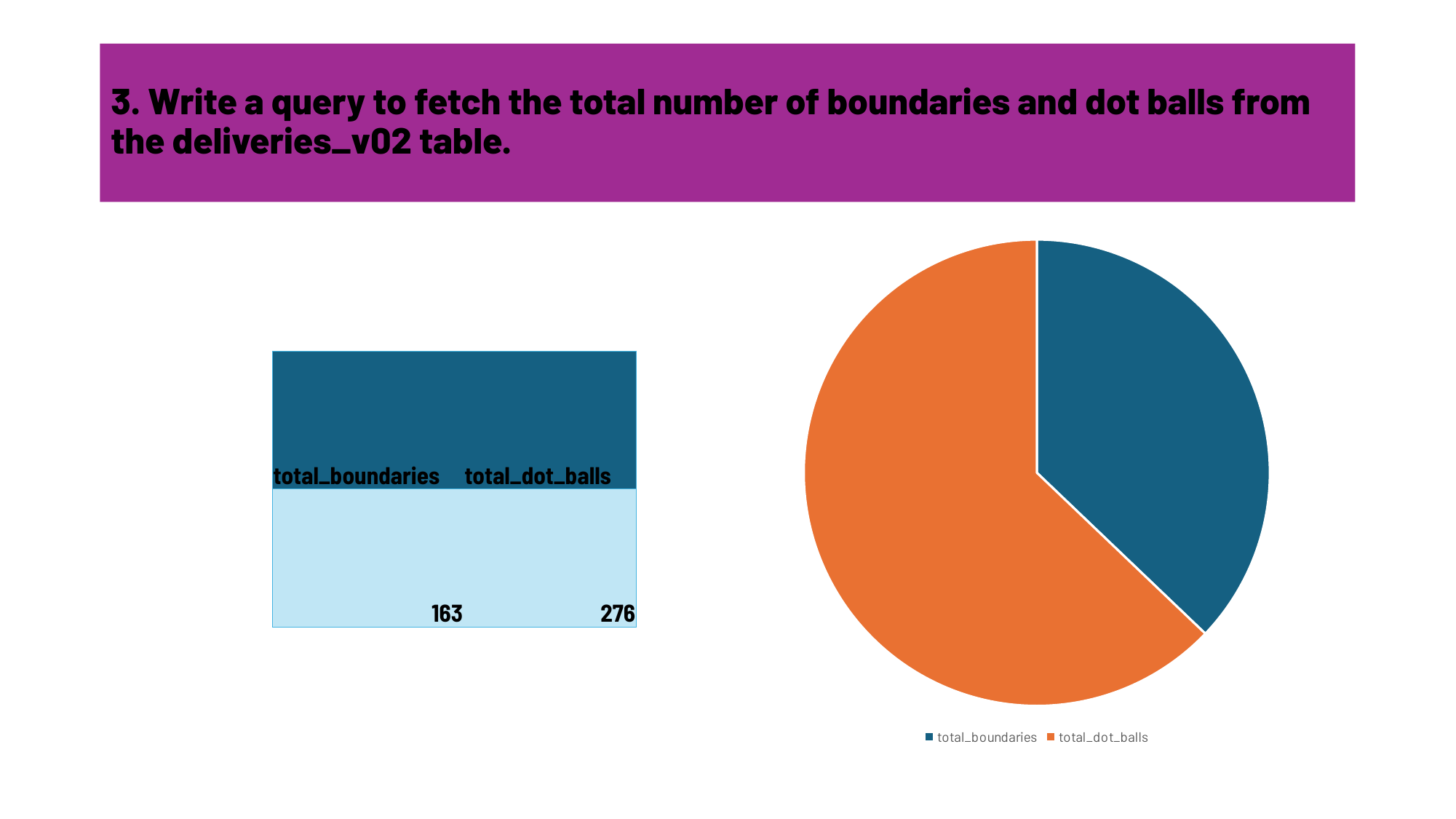

# 3. Write a query to fetch the total number of boundaries and dot balls from the deliveries_v02 table.

### Chart

| Category |  |
|---|---|
| total_boundaries | 163.0 |
| total_dot_balls | 276.0 |
| total\_boundaries | total\_dot\_balls |
| --- | --- |
| 163 | 276 |